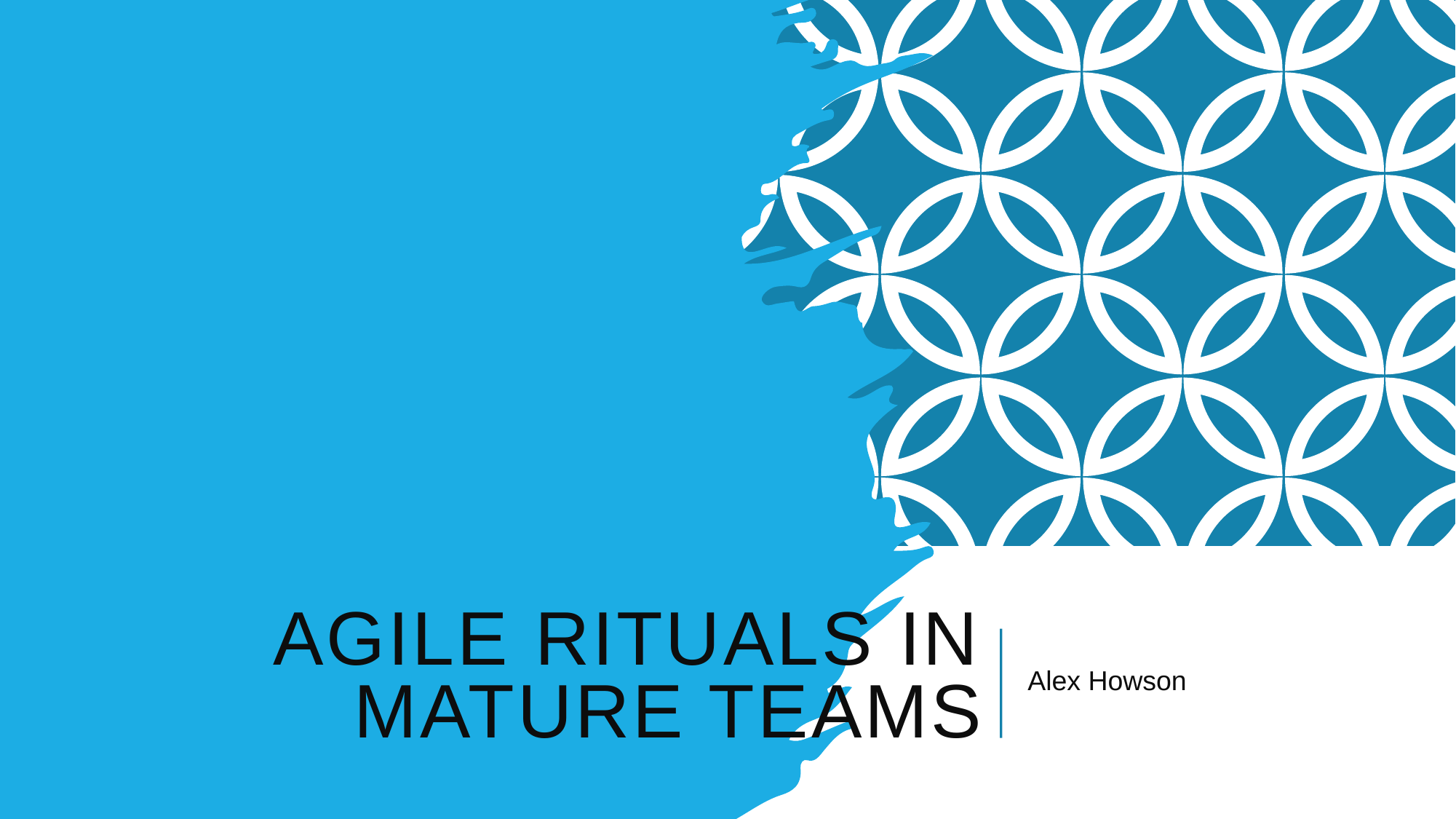

# Agile Rituals In Mature Teams
Alex Howson